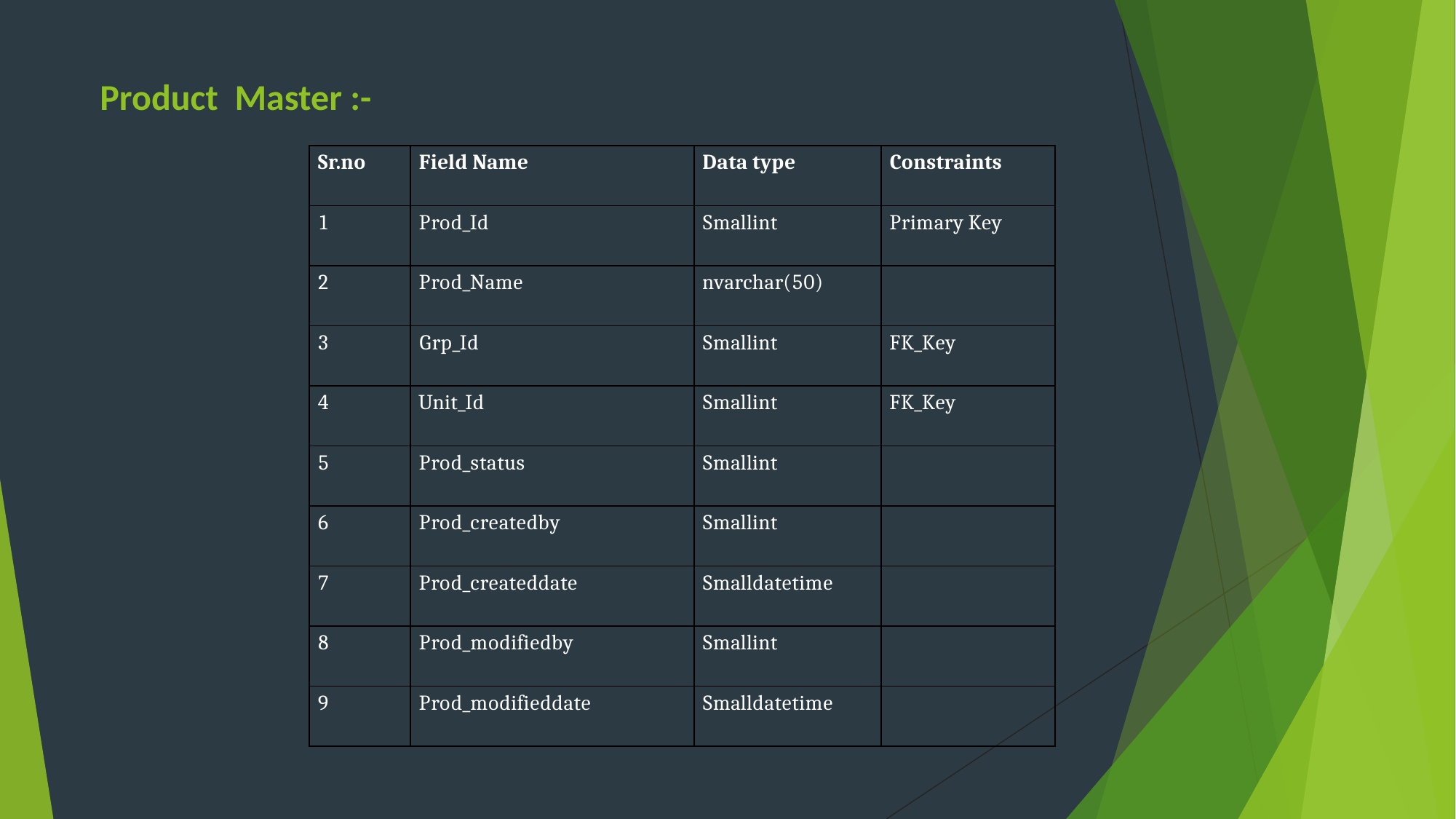

Product  Master :-
| Sr.no | Field Name | Data type | Constraints |
| --- | --- | --- | --- |
| 1 | Prod\_Id | Smallint | Primary Key |
| 2 | Prod\_Name | nvarchar(50) |  |
| 3 | Grp\_Id | Smallint | FK\_Key |
| 4 | Unit\_Id | Smallint | FK\_Key |
| 5 | Prod\_status | Smallint |  |
| 6 | Prod\_createdby | Smallint |  |
| 7 | Prod\_createddate | Smalldatetime |  |
| 8 | Prod\_modifiedby | Smallint |  |
| 9 | Prod\_modifieddate | Smalldatetime |  |